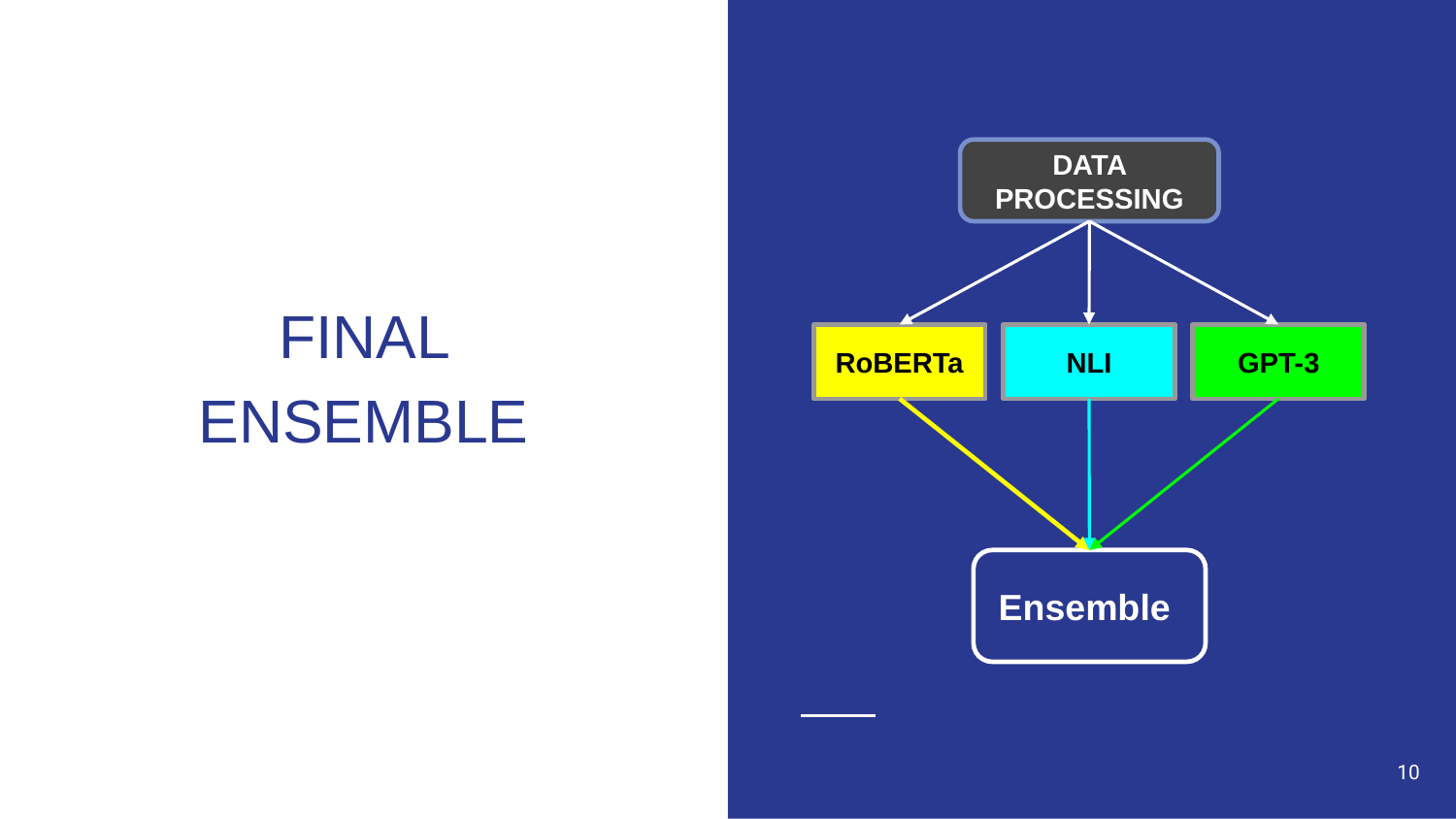

DATA PROCESSING
# FINAL ENSEMBLE
RoBERTa
NLI
GPT-3
Ensemble
10